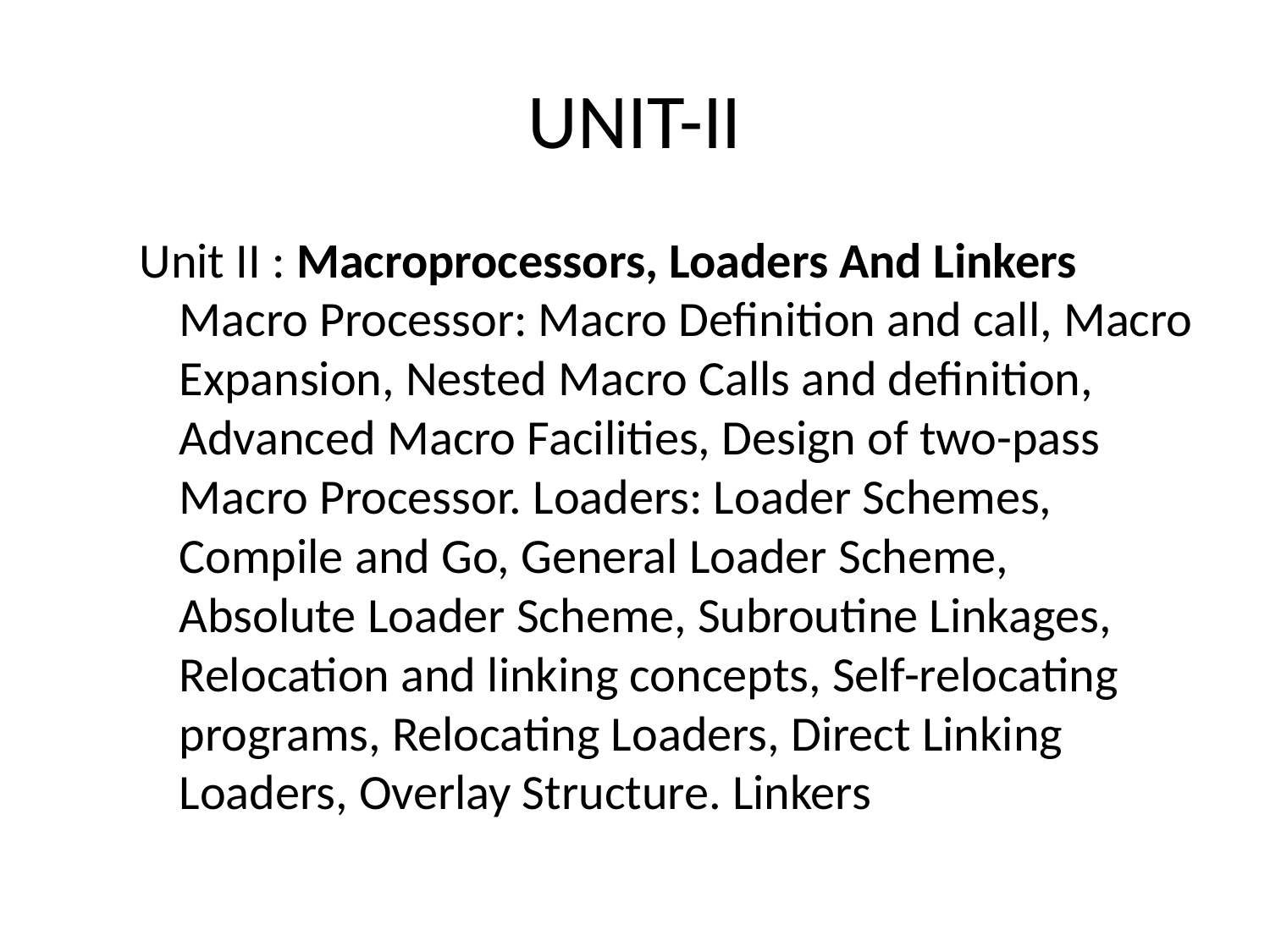

UNIT-II
Unit II : Macroprocessors, Loaders And Linkers Macro Processor: Macro Definition and call, Macro Expansion, Nested Macro Calls and definition, Advanced Macro Facilities, Design of two-pass Macro Processor. Loaders: Loader Schemes, Compile and Go, General Loader Scheme, Absolute Loader Scheme, Subroutine Linkages, Relocation and linking concepts, Self-relocating programs, Relocating Loaders, Direct Linking Loaders, Overlay Structure. Linkers